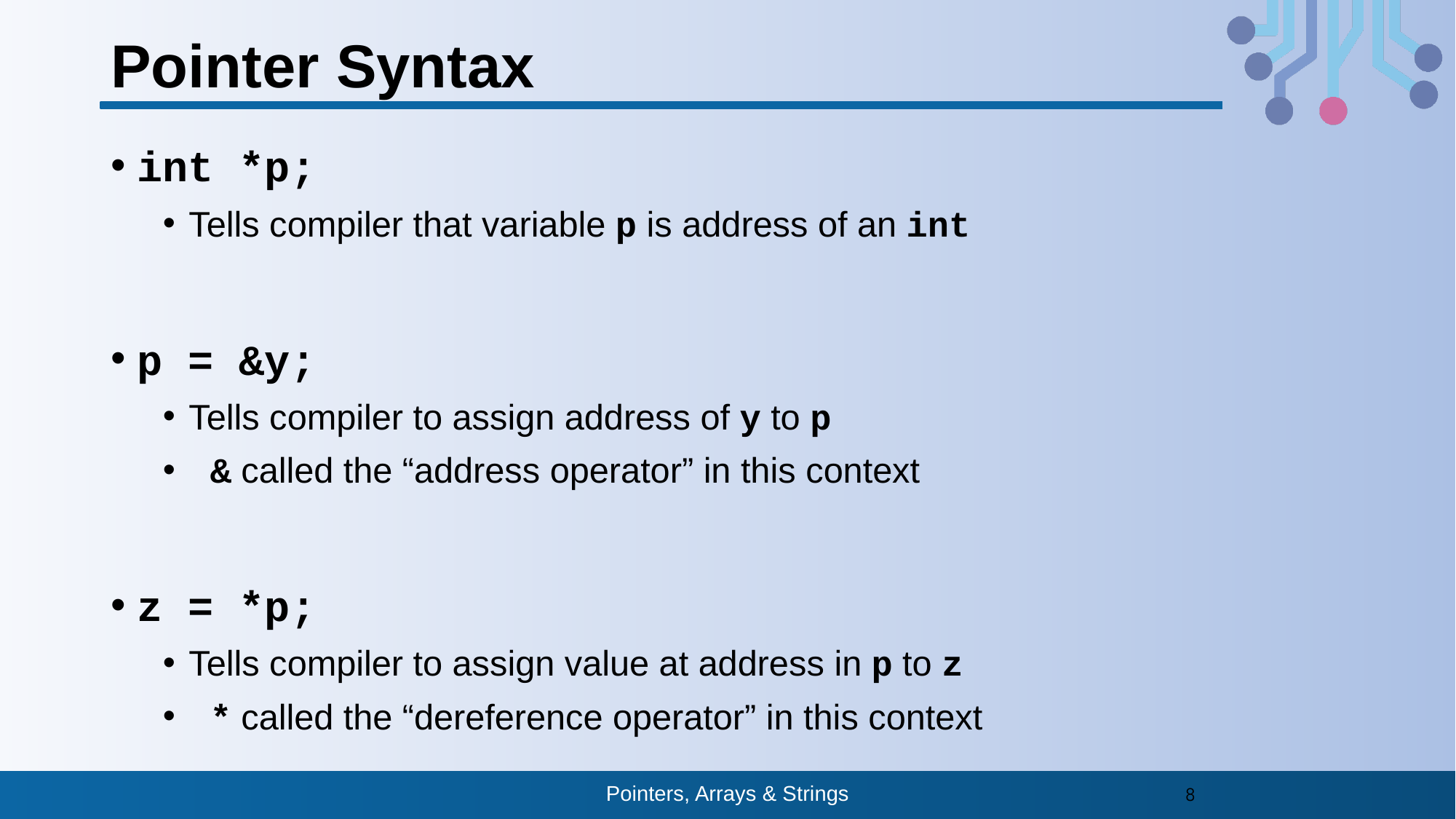

# Pointer Syntax
int *p;
Tells compiler that variable p is address of an int

p = &y;
Tells compiler to assign address of y to p
 & called the “address operator” in this context

z = *p;
Tells compiler to assign value at address in p to z
 * called the “dereference operator” in this context
Pointers, Arrays & Strings
8